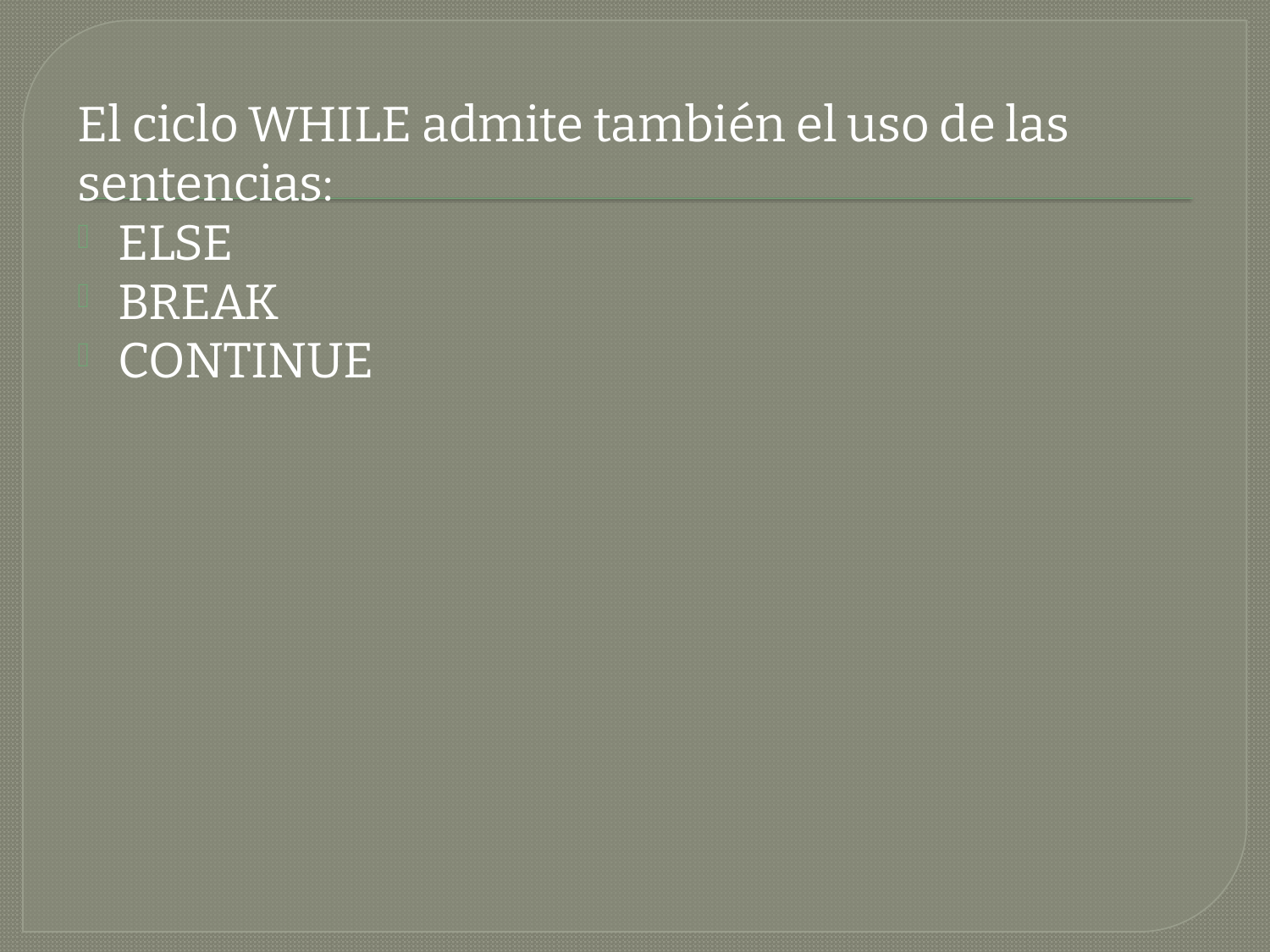

El ciclo WHILE admite también el uso de las sentencias:
ELSE
BREAK
CONTINUE